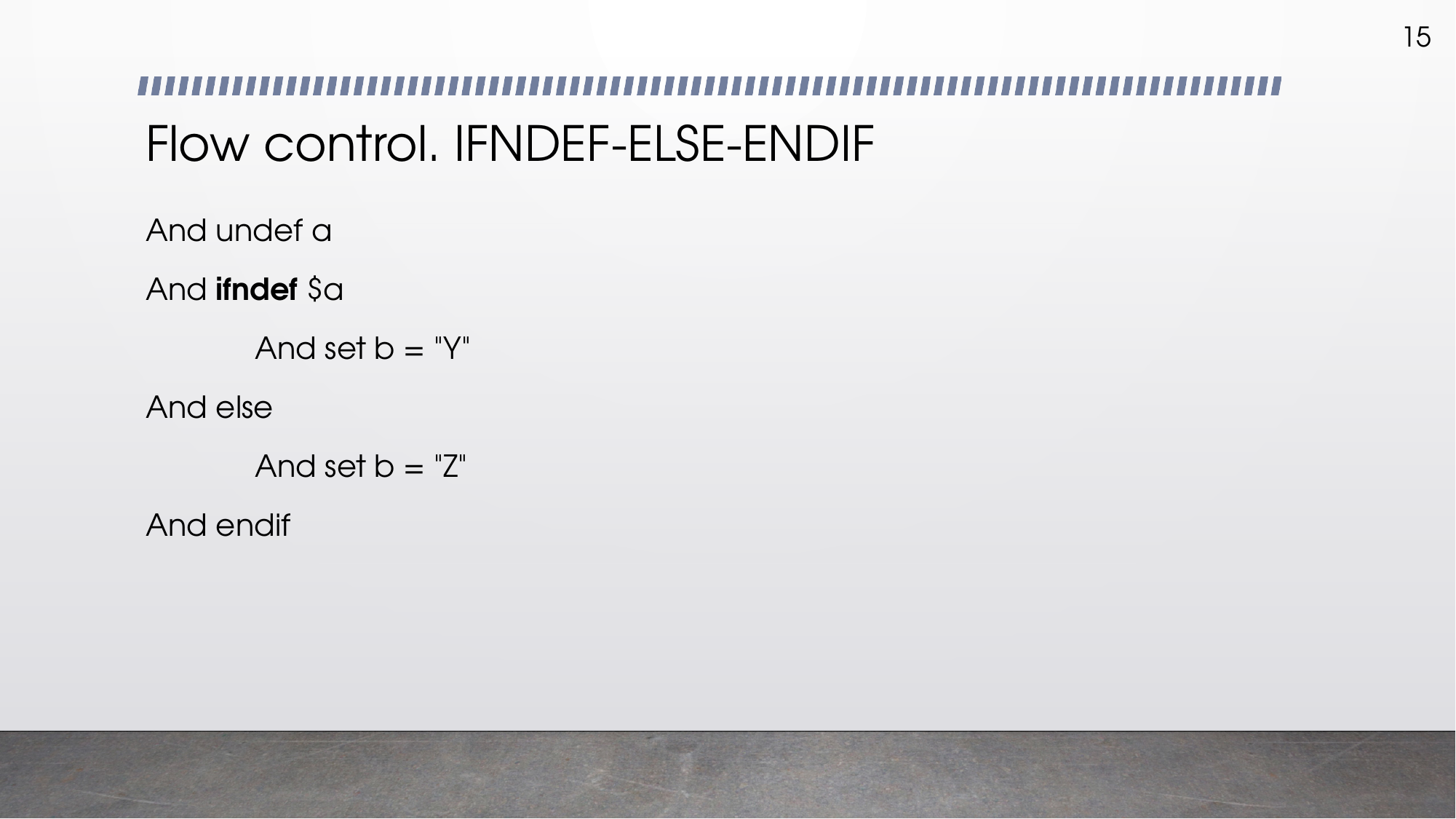

15
# Flow control. IFNDEF-ELSE-ENDIF
And undef a
And ifndef $a
	And set b = "Y"
And else
	And set b = "Z"
And endif